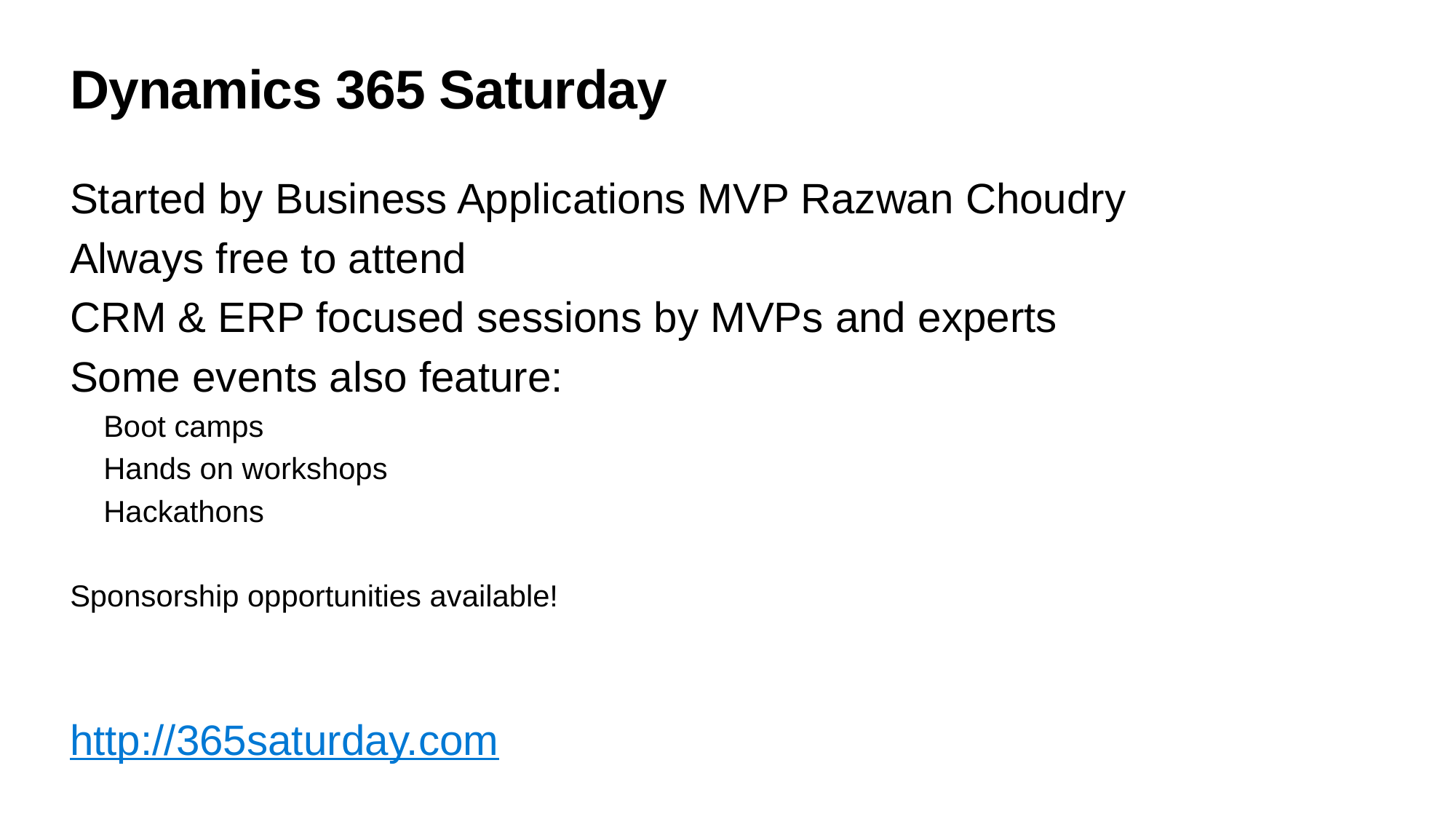

# Dynamics 365 Saturday
Started by Business Applications MVP Razwan Choudry
Always free to attend
CRM & ERP focused sessions by MVPs and experts
Some events also feature:
    Boot camps
    Hands on workshops
    Hackathons

Sponsorship opportunities available!
http://365saturday.com